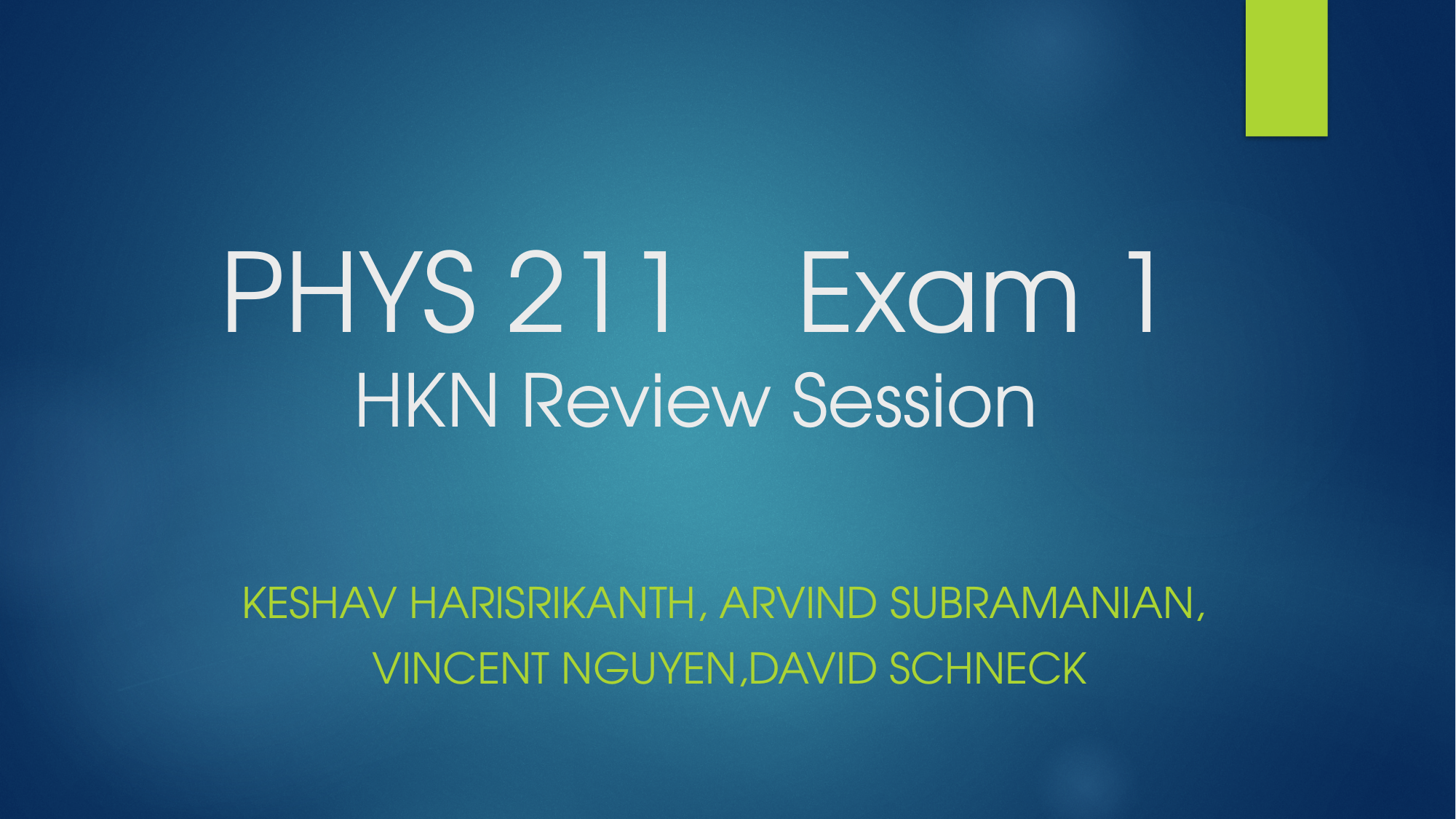

# PHYS 211	 Exam 1 HKN Review Session
Keshav Harisrikanth, Arvind Subramanian,
Vincent Nguyen,David Schneck